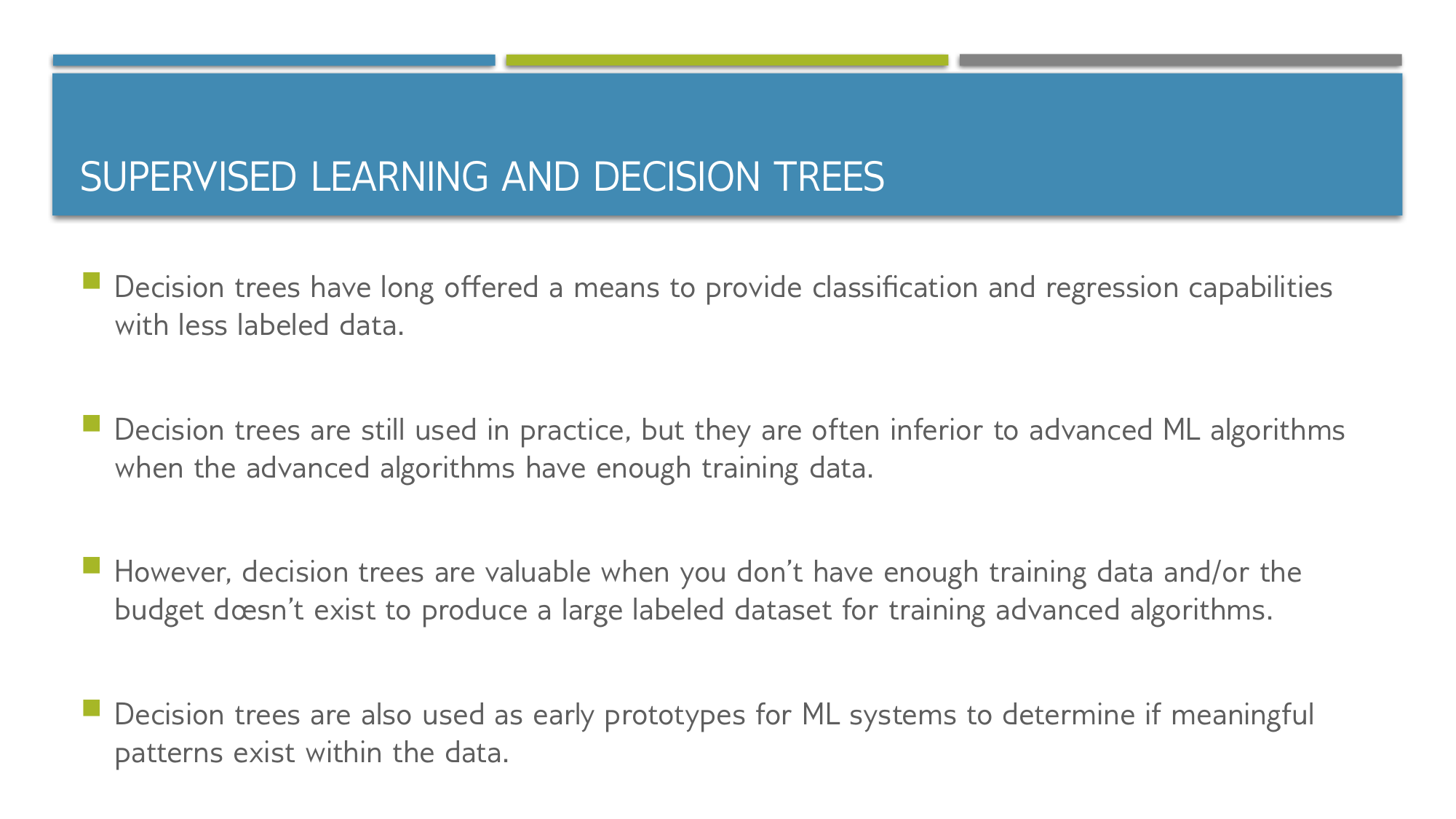

# Supervised Learning and Decision Trees
Decision trees have long offered a means to provide classification and regression capabilities with less labeled data.

Decision trees are still used in practice, but they are often inferior to advanced ML algorithms when the advanced algorithms have enough training data.

However, decision trees are valuable when you don’t have enough training data and/or the budget doesn’t exist to produce a large labeled dataset for training advanced algorithms.

Decision trees are also used as early prototypes for ML systems to determine if meaningful patterns exist within the data.